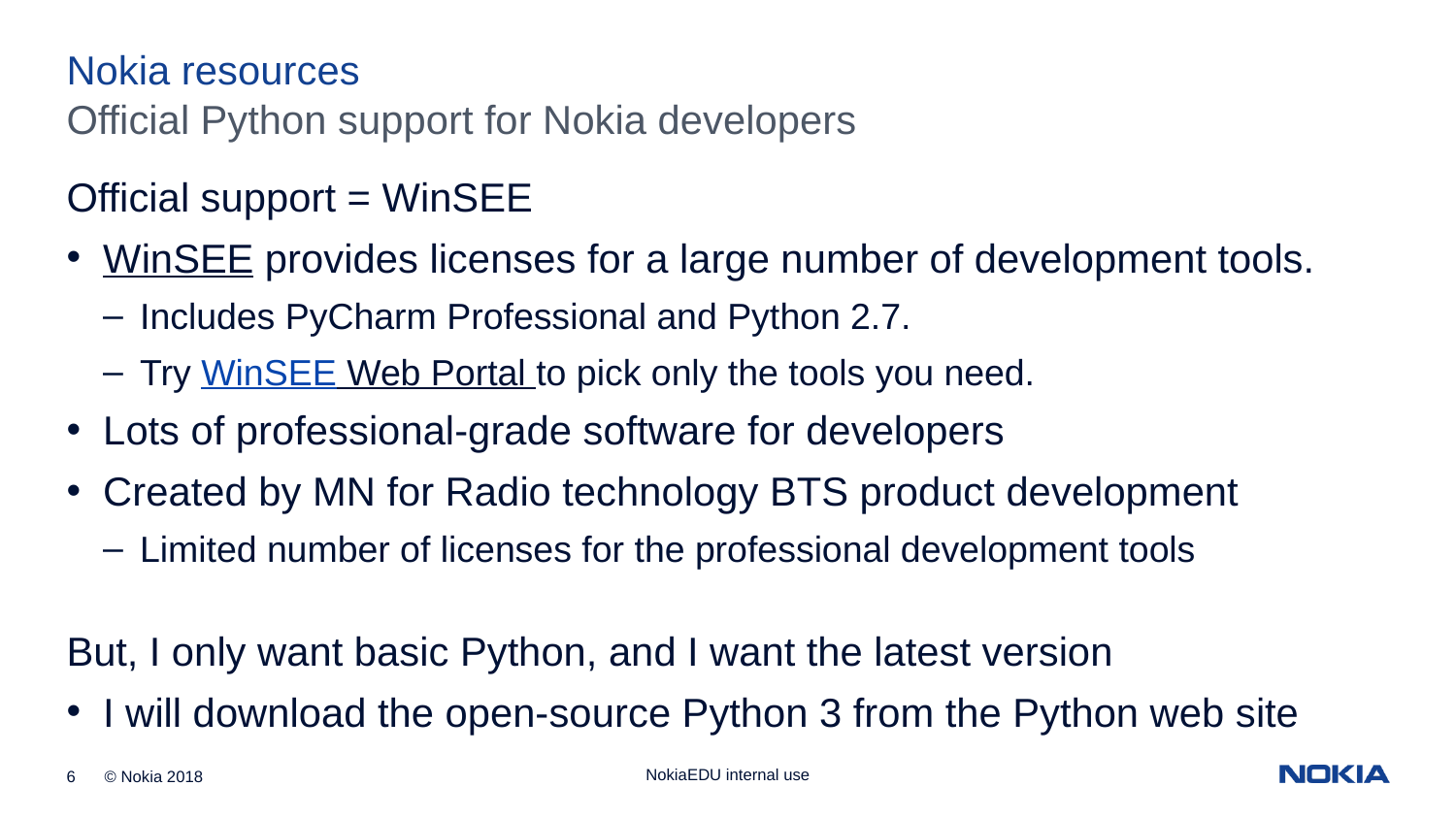

Nokia resources
Official Python support for Nokia developers
Official support = WinSEE
WinSEE provides licenses for a large number of development tools.
Includes PyCharm Professional and Python 2.7.
Try WinSEE Web Portal to pick only the tools you need.
Lots of professional-grade software for developers
Created by MN for Radio technology BTS product development
Limited number of licenses for the professional development tools
But, I only want basic Python, and I want the latest version
I will download the open-source Python 3 from the Python web site

NokiaEDU internal use